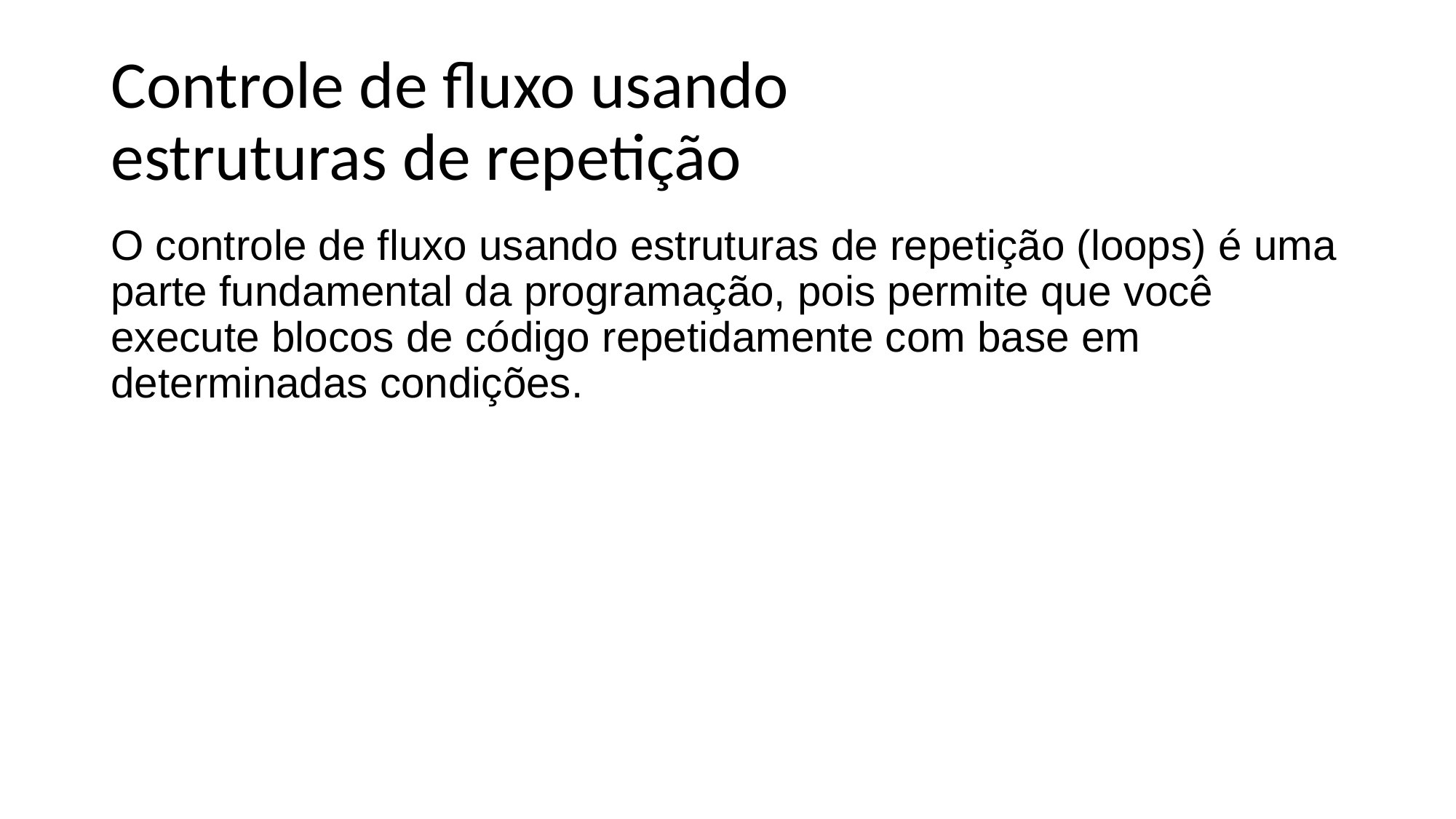

# Controle de fluxo usando estruturas de repetição
O controle de fluxo usando estruturas de repetição (loops) é uma parte fundamental da programação, pois permite que você execute blocos de código repetidamente com base em determinadas condições.